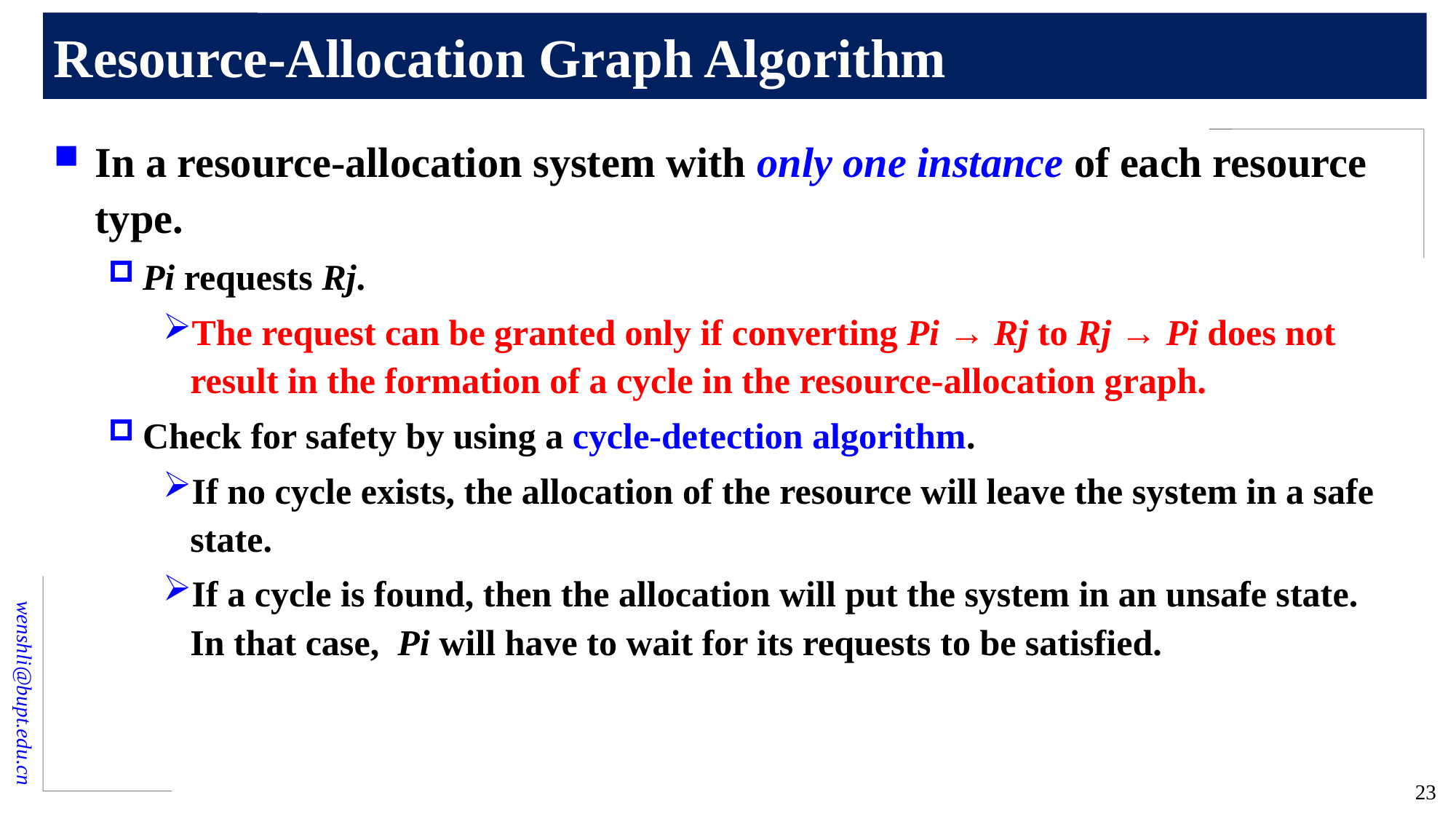

# Resource-Allocation Graph Algorithm
In a resource-allocation system with only one instance of each resource type.
Pi requests Rj.
The request can be granted only if converting Pi → Rj to Rj → Pi does not result in the formation of a cycle in the resource-allocation graph.
Check for safety by using a cycle-detection algorithm.
If no cycle exists, the allocation of the resource will leave the system in a safe state.
If a cycle is found, then the allocation will put the system in an unsafe state.
In that case,  Pi will have to wait for its requests to be satisfied.
23